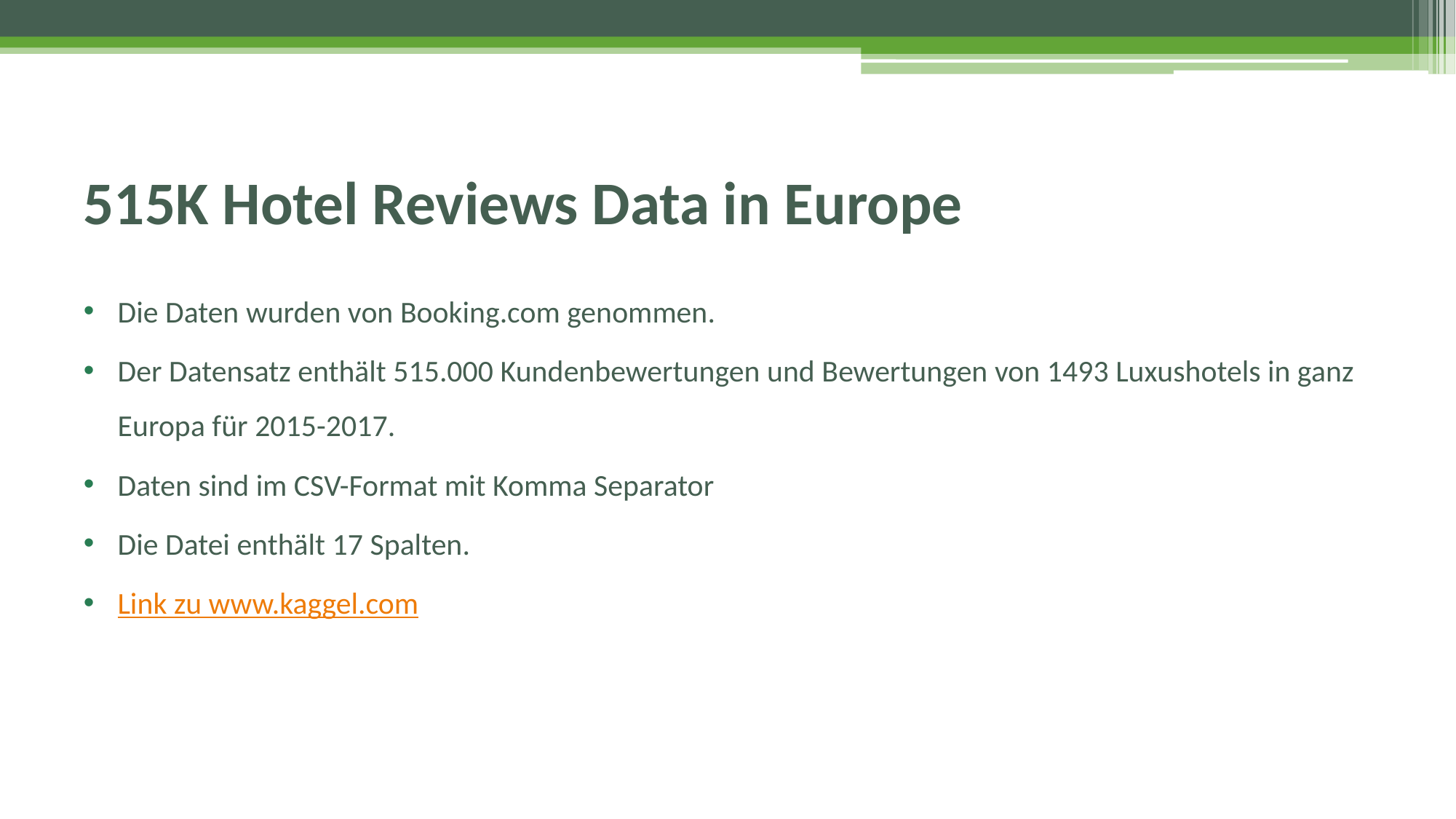

# 515K Hotel Reviews Data in Europe
Die Daten wurden von Booking.com genommen.
Der Datensatz enthält 515.000 Kundenbewertungen und Bewertungen von 1493 Luxushotels in ganz Europa für 2015-2017.
Daten sind im CSV-Format mit Komma Separator
Die Datei enthält 17 Spalten.
Link zu www.kaggel.com